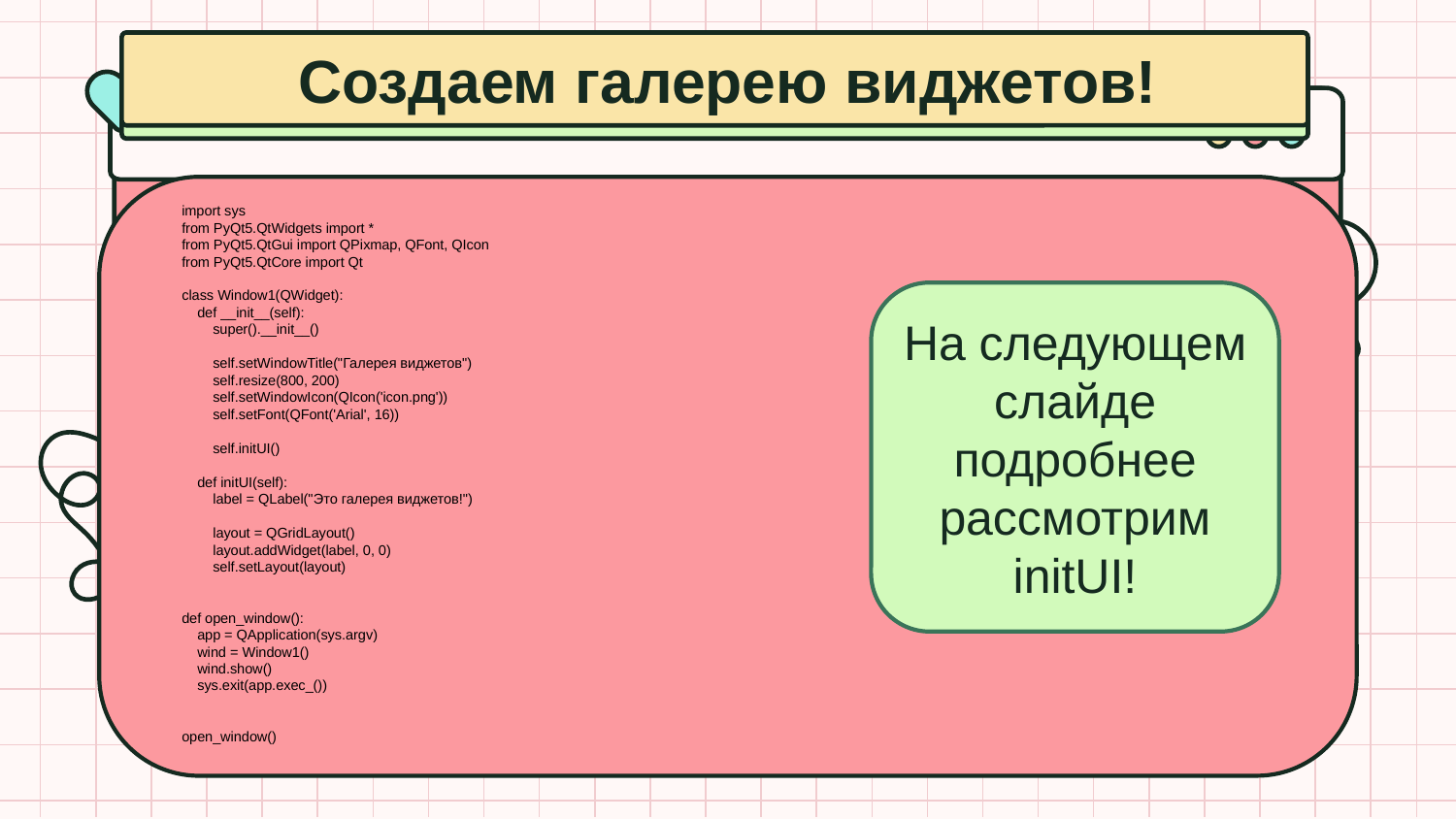

# Создаем галерею виджетов!

import sys
from PyQt5.QtWidgets import *
from PyQt5.QtGui import QPixmap, QFont, QIcon
from PyQt5.QtCore import Qt

class Window1(QWidget):
    def __init__(self):
        super().__init__()

        self.setWindowTitle("Галерея виджетов")
        self.resize(800, 200)
        self.setWindowIcon(QIcon('icon.png'))
        self.setFont(QFont('Arial', 16))

        self.initUI()

    def initUI(self):
        label = QLabel("Это галерея виджетов!")

        layout = QGridLayout()
        layout.addWidget(label, 0, 0)
        self.setLayout(layout)

def open_window():
    app = QApplication(sys.argv)
    wind = Window1()
    wind.show()
    sys.exit(app.exec_())

open_window()
На следующем слайде подробнее рассмотрим initUI!